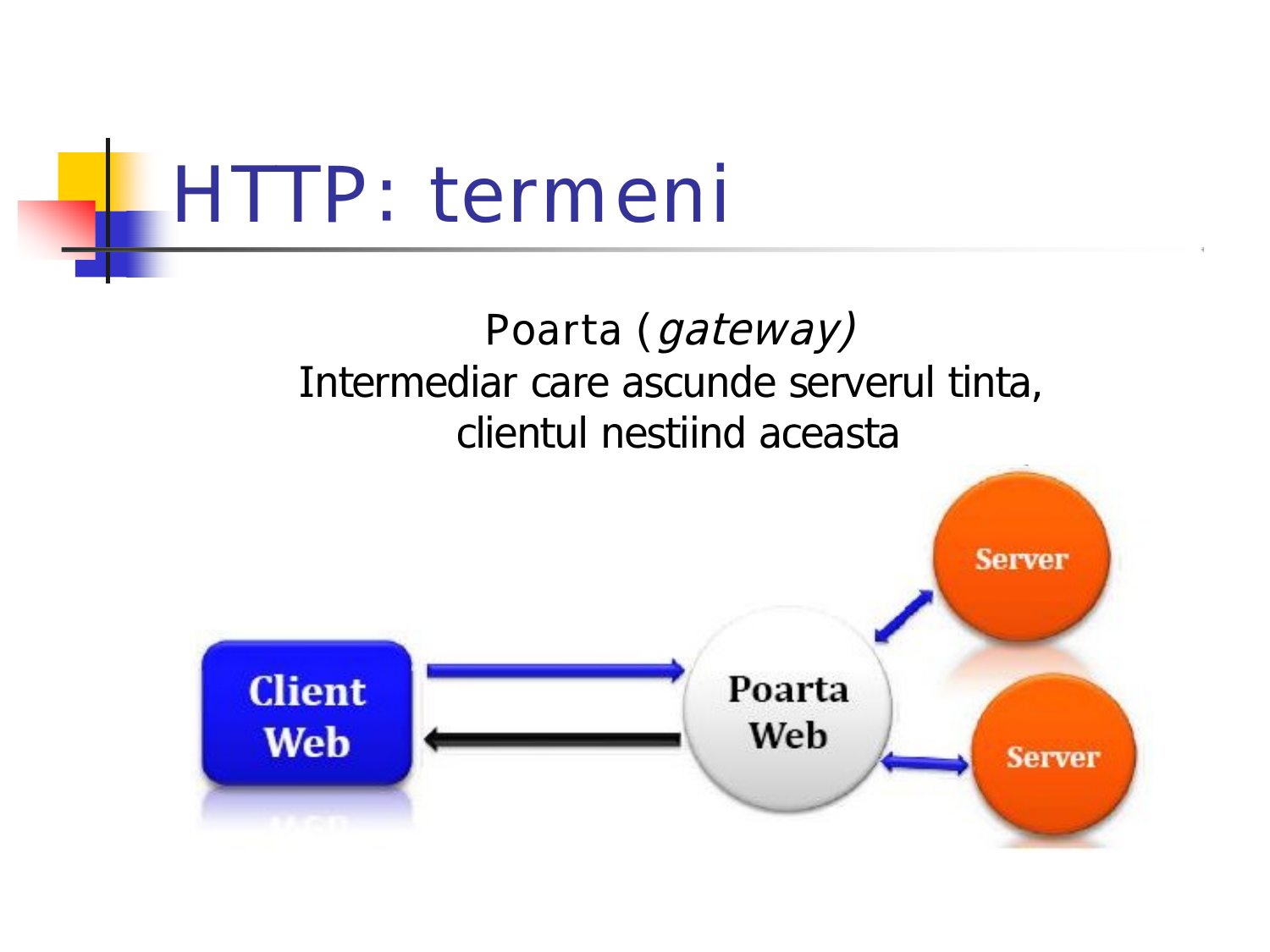

# HTTP:	termeni

Poarta (gateway)
Intermediar care ascunde serverul tinta,  clientul nestiind aceasta